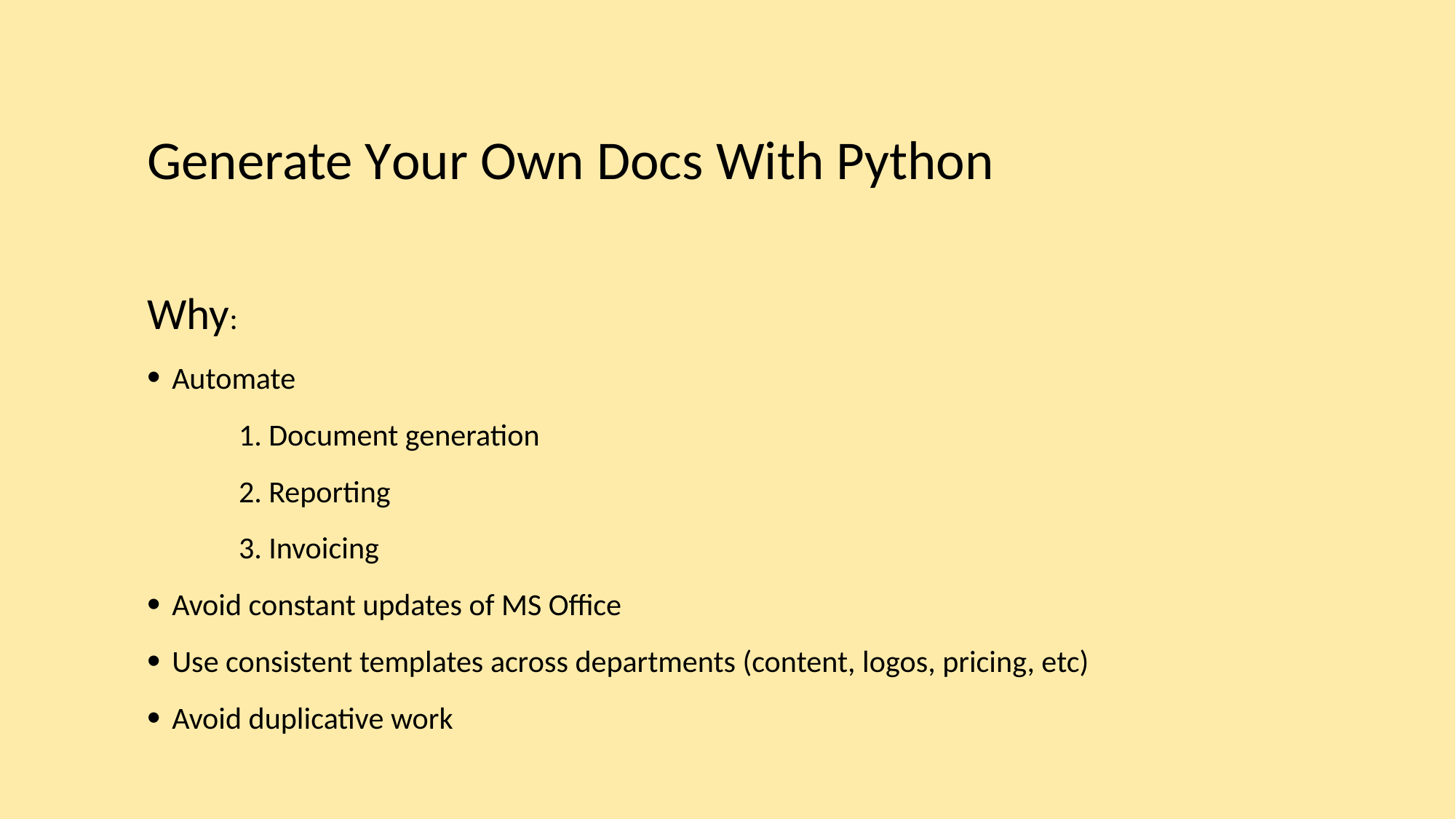

# Generate Your own docs with Python
Why:
Automate
	1. Document generation
	2. Reporting
	3. Invoicing
Avoid constant updates of MS Office
Use consistent templates across departments (content, logos, pricing, etc)
Avoid duplicative work